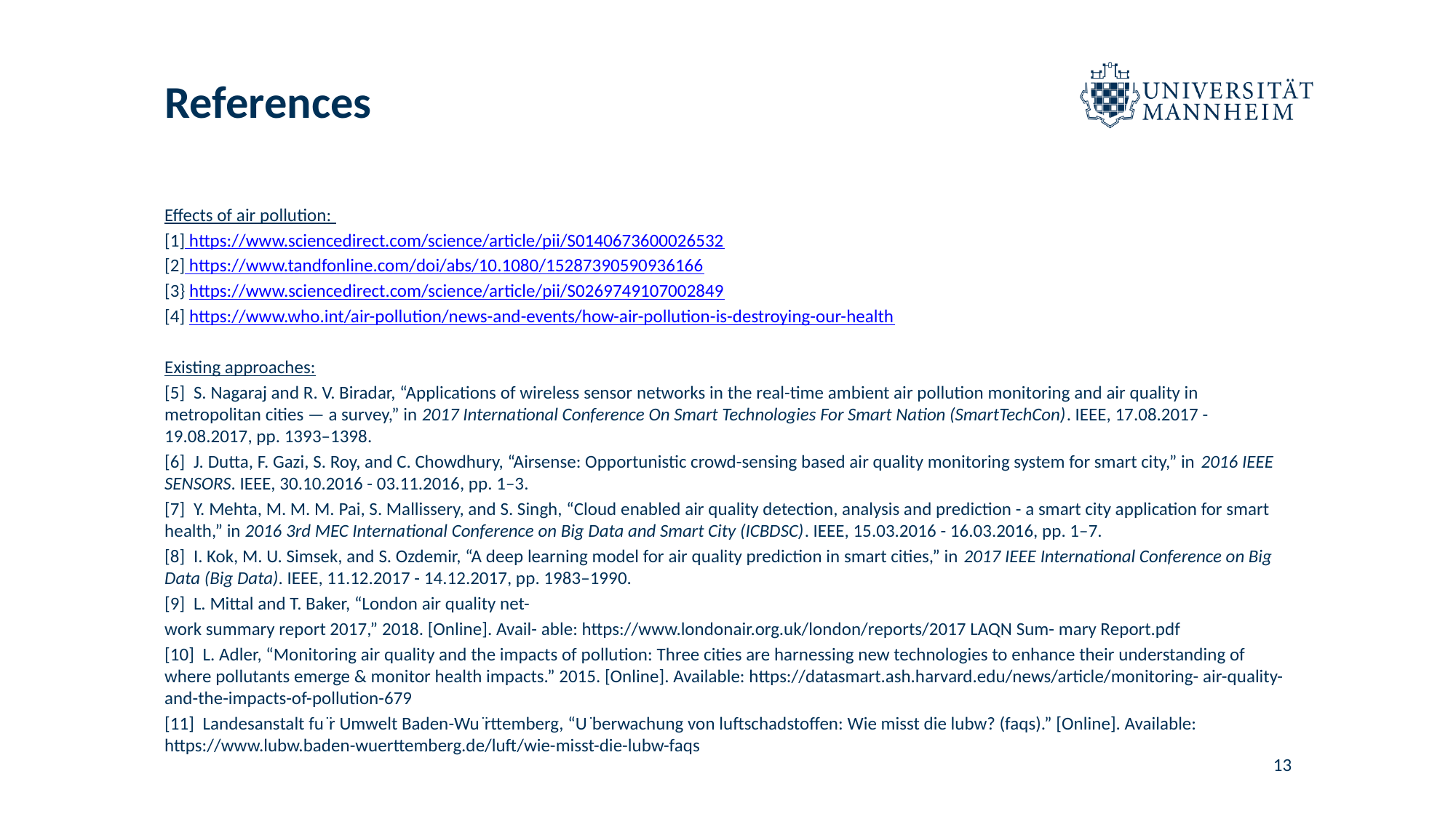

# References
Effects of air pollution:
[1] https://www.sciencedirect.com/science/article/pii/S0140673600026532
[2] https://www.tandfonline.com/doi/abs/10.1080/15287390590936166
[3} https://www.sciencedirect.com/science/article/pii/S0269749107002849
[4] https://www.who.int/air-pollution/news-and-events/how-air-pollution-is-destroying-our-health

Existing approaches:
[5]  S. Nagaraj and R. V. Biradar, “Applications of wireless sensor networks in the real-time ambient air pollution monitoring and air quality in metropolitan cities — a survey,” in 2017 International Conference On Smart Technologies For Smart Nation (SmartTechCon). IEEE, 17.08.2017 - 19.08.2017, pp. 1393–1398.
[6]  J. Dutta, F. Gazi, S. Roy, and C. Chowdhury, “Airsense: Opportunistic crowd-sensing based air quality monitoring system for smart city,” in 2016 IEEE SENSORS. IEEE, 30.10.2016 - 03.11.2016, pp. 1–3.
[7]  Y. Mehta, M. M. M. Pai, S. Mallissery, and S. Singh, “Cloud enabled air quality detection, analysis and prediction - a smart city application for smart health,” in 2016 3rd MEC International Conference on Big Data and Smart City (ICBDSC). IEEE, 15.03.2016 - 16.03.2016, pp. 1–7.
[8]  I. Kok, M. U. Simsek, and S. Ozdemir, “A deep learning model for air quality prediction in smart cities,” in 2017 IEEE International Conference on Big Data (Big Data). IEEE, 11.12.2017 - 14.12.2017, pp. 1983–1990.
[9]  L. Mittal and T. Baker, “London air quality net-
work summary report 2017,” 2018. [Online]. Avail- able: https://www.londonair.org.uk/london/reports/2017 LAQN Sum- mary Report.pdf
[10]  L. Adler, “Monitoring air quality and the impacts of pollution: Three cities are harnessing new technologies to enhance their understanding of where pollutants emerge & monitor health impacts.” 2015. [Online]. Available: https://datasmart.ash.harvard.edu/news/article/monitoring- air-quality-and-the-impacts-of-pollution-679
[11]  Landesanstalt fu ̈r Umwelt Baden-Wu ̈rttemberg, “U ̈berwachung von luftschadstoffen: Wie misst die lubw? (faqs).” [Online]. Available: https://www.lubw.baden-wuerttemberg.de/luft/wie-misst-die-lubw-faqs

13